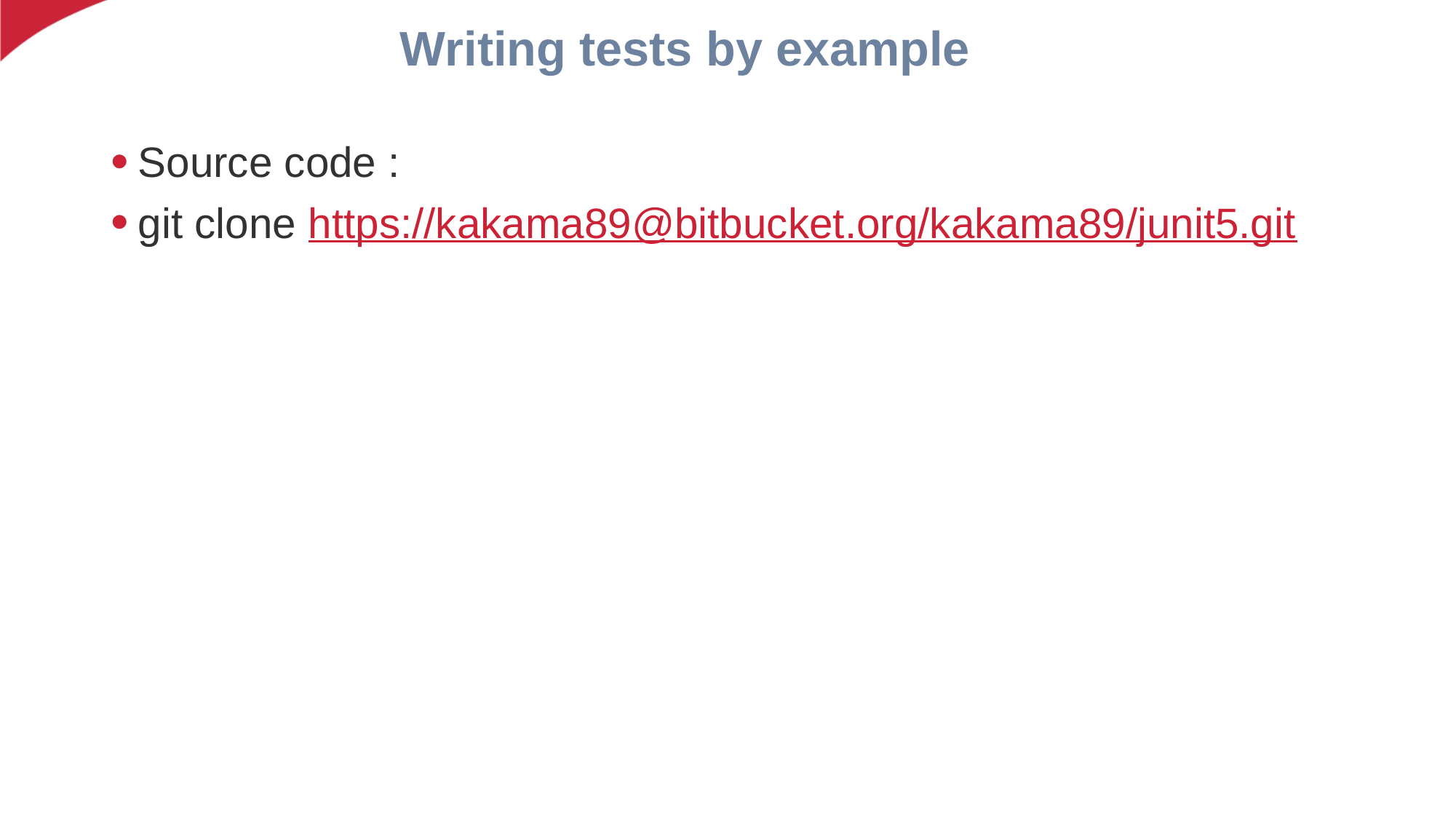

Writing tests by example
Source code :
git clone https://kakama89@bitbucket.org/kakama89/junit5.git